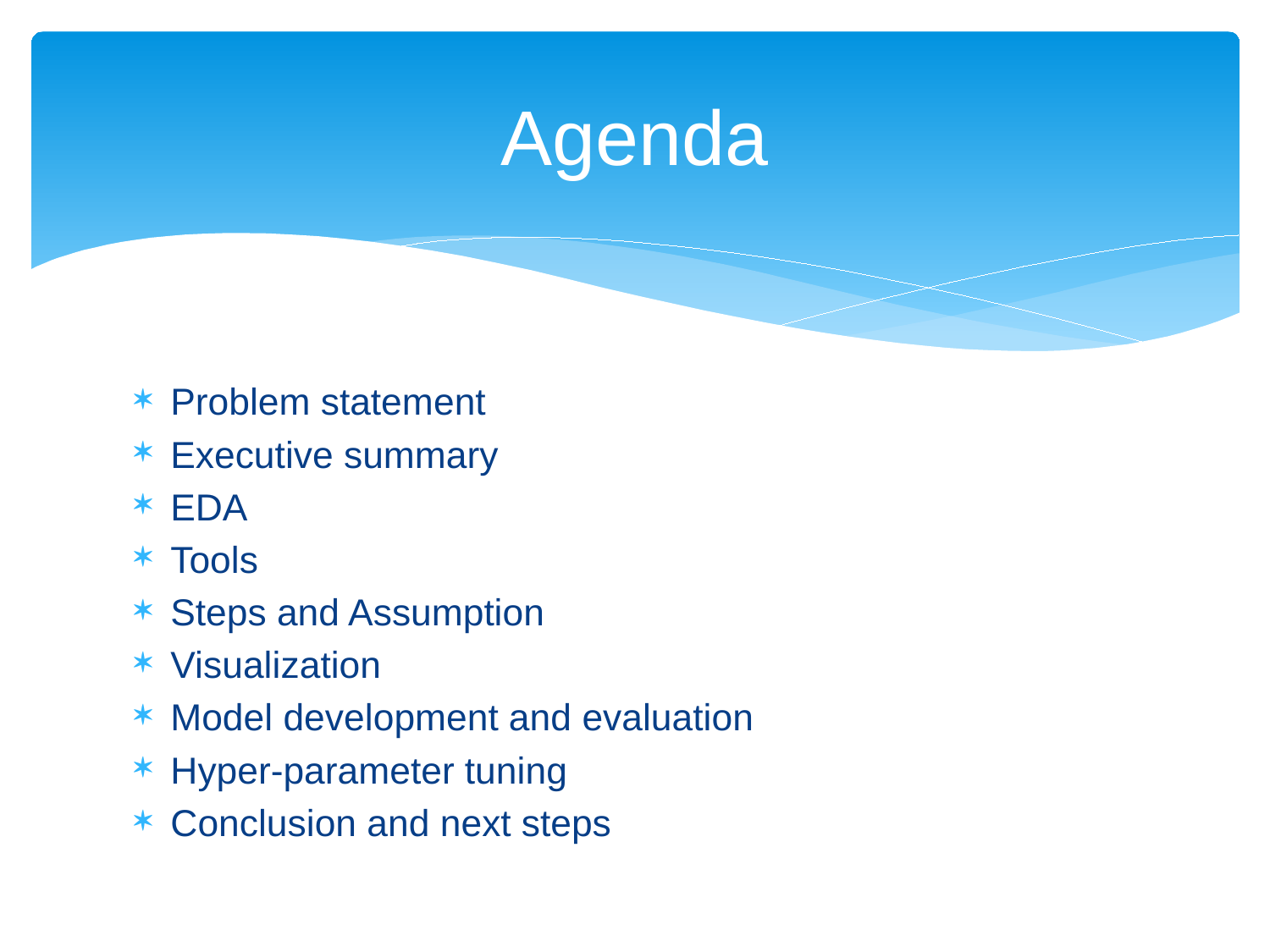

# Agenda
Problem statement
Executive summary
EDA
Tools
Steps and Assumption
Visualization
Model development and evaluation
Hyper-parameter tuning
Conclusion and next steps